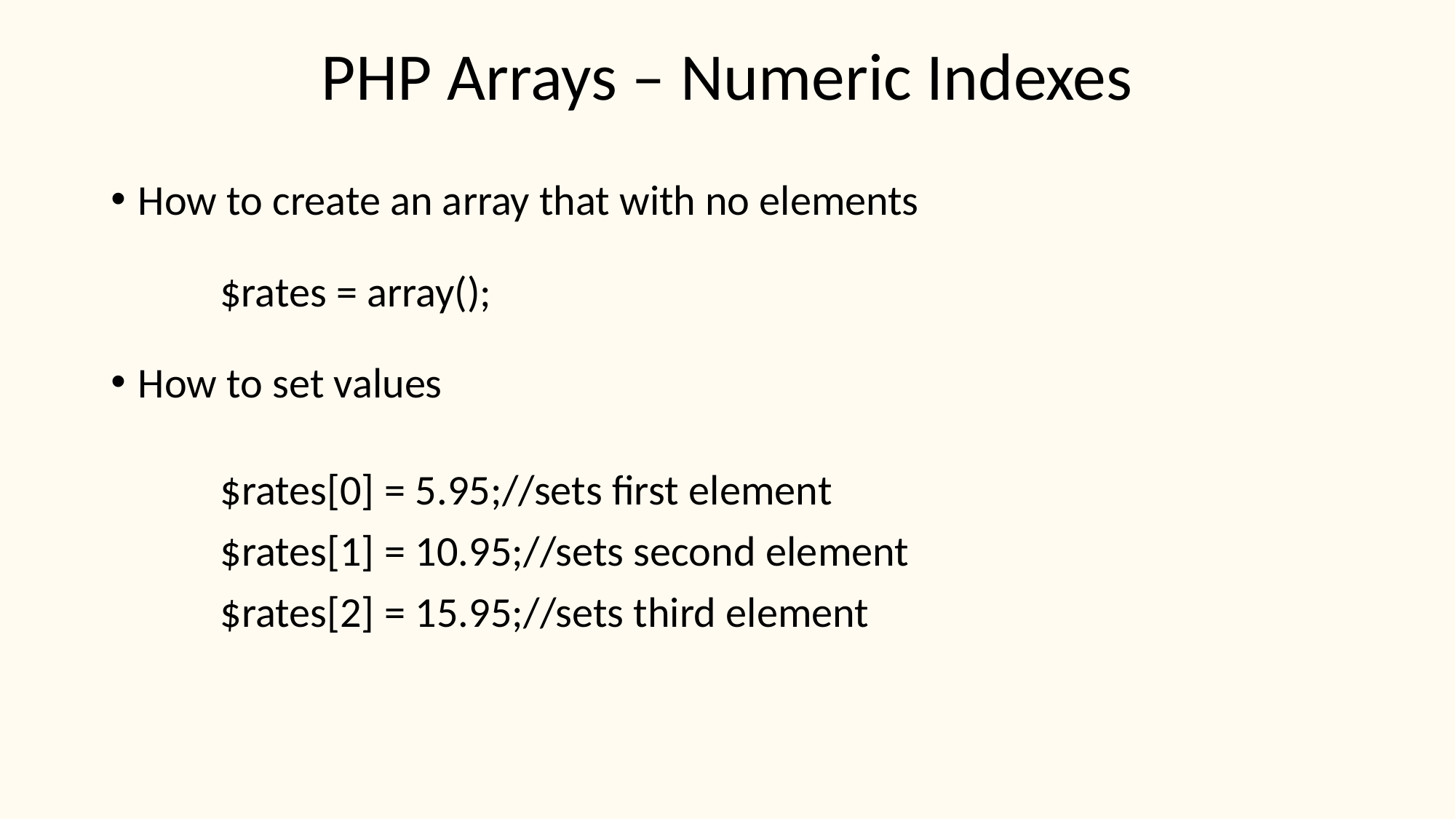

# PHP Arrays – Numeric Indexes
How to create an array that with no elements
	$rates = array();
How to set values
	$rates[0] = 5.95;//sets first element

	$rates[1] = 10.95;//sets second element

	$rates[2] = 15.95;//sets third element